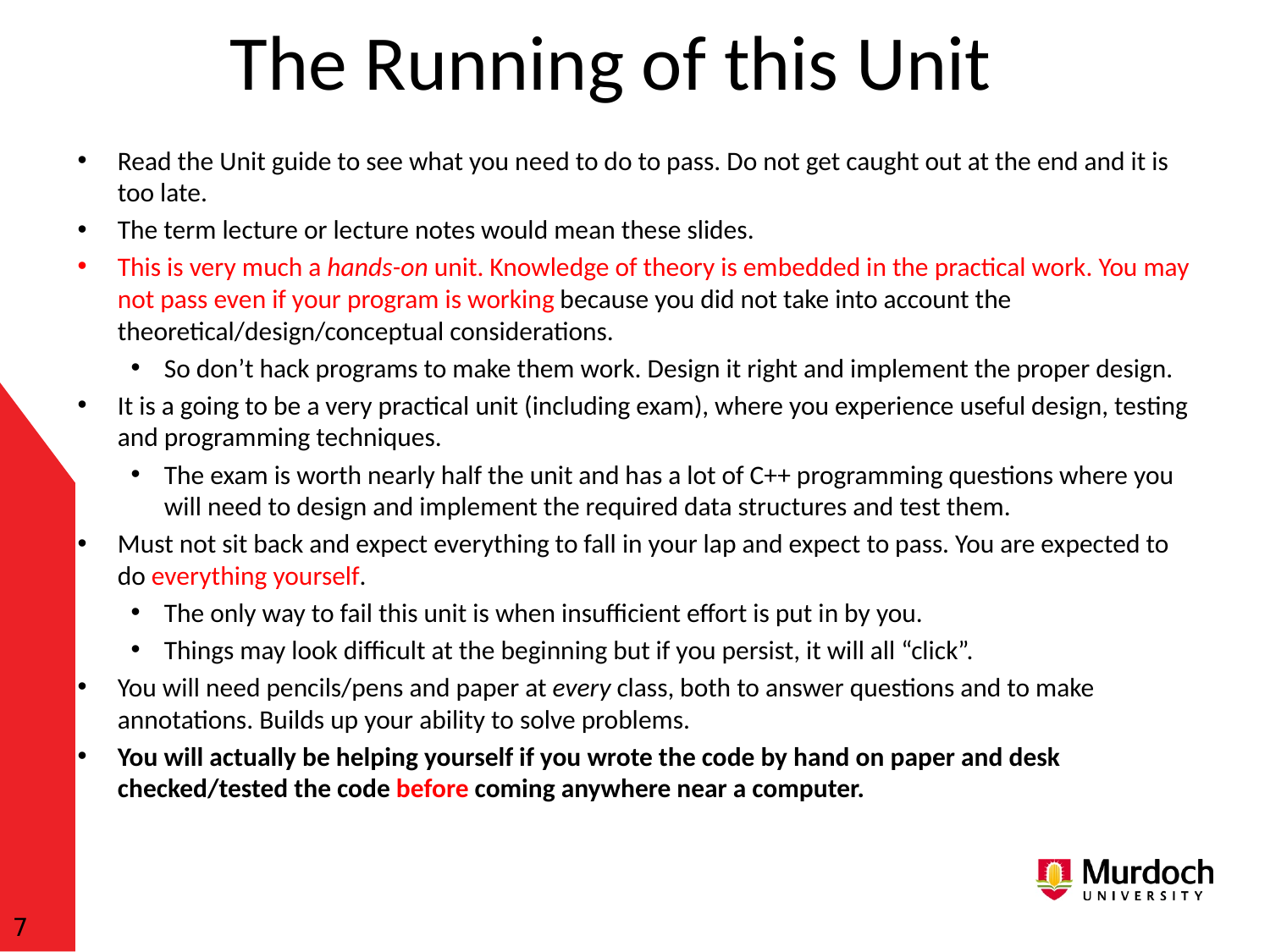

# The Running of this Unit
Read the Unit guide to see what you need to do to pass. Do not get caught out at the end and it is too late.
The term lecture or lecture notes would mean these slides.
This is very much a hands-on unit. Knowledge of theory is embedded in the practical work. You may not pass even if your program is working because you did not take into account the theoretical/design/conceptual considerations.
So don’t hack programs to make them work. Design it right and implement the proper design.
It is a going to be a very practical unit (including exam), where you experience useful design, testing and programming techniques.
The exam is worth nearly half the unit and has a lot of C++ programming questions where you will need to design and implement the required data structures and test them.
Must not sit back and expect everything to fall in your lap and expect to pass. You are expected to do everything yourself.
The only way to fail this unit is when insufficient effort is put in by you.
Things may look difficult at the beginning but if you persist, it will all “click”.
You will need pencils/pens and paper at every class, both to answer questions and to make annotations. Builds up your ability to solve problems.
You will actually be helping yourself if you wrote the code by hand on paper and desk checked/tested the code before coming anywhere near a computer.

7